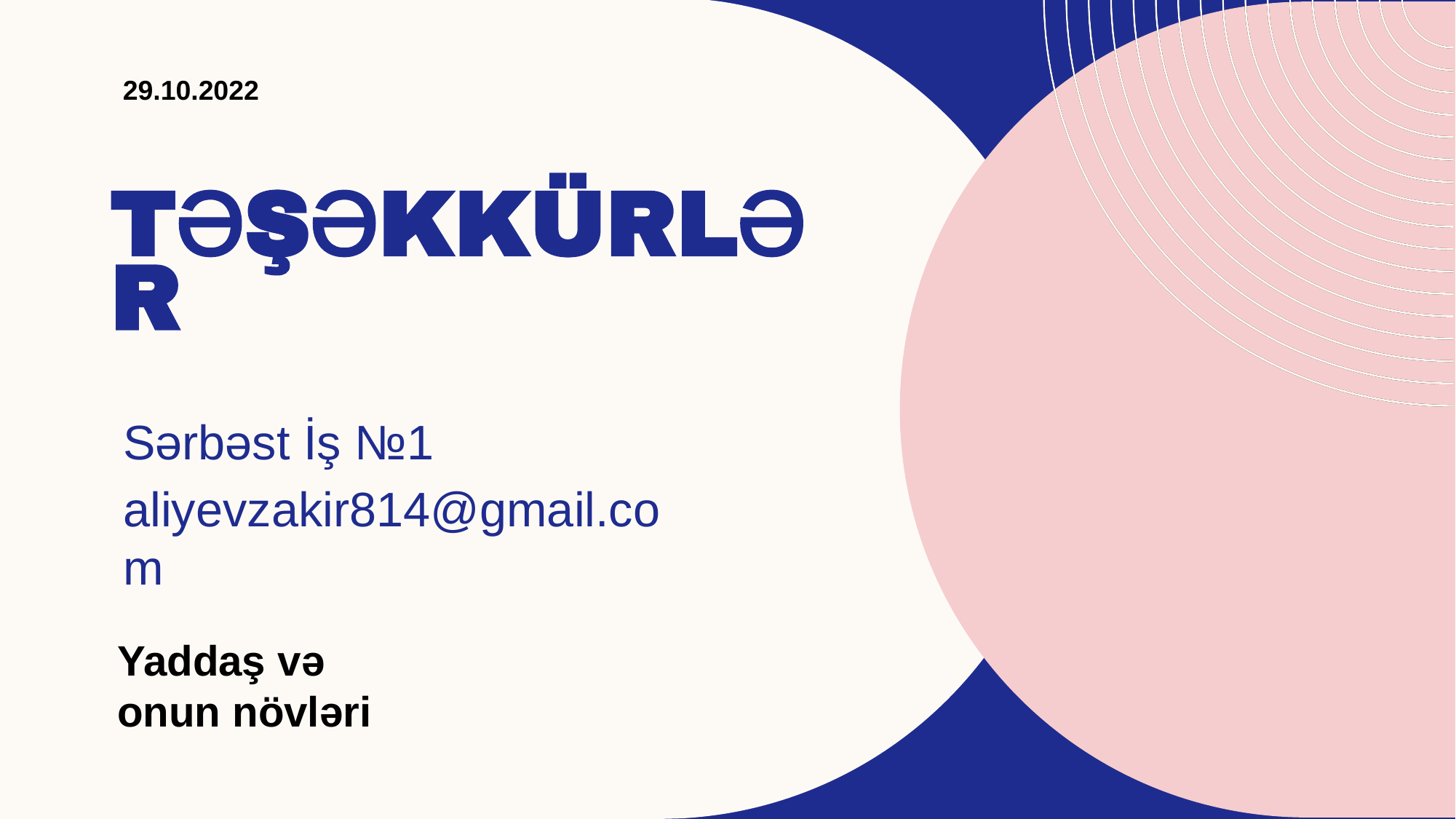

29.10.2022
# Təşəkkürlər
Sərbəst İş №1​
aliyevzakir814@gmail.com
Yaddaş və onun növləri